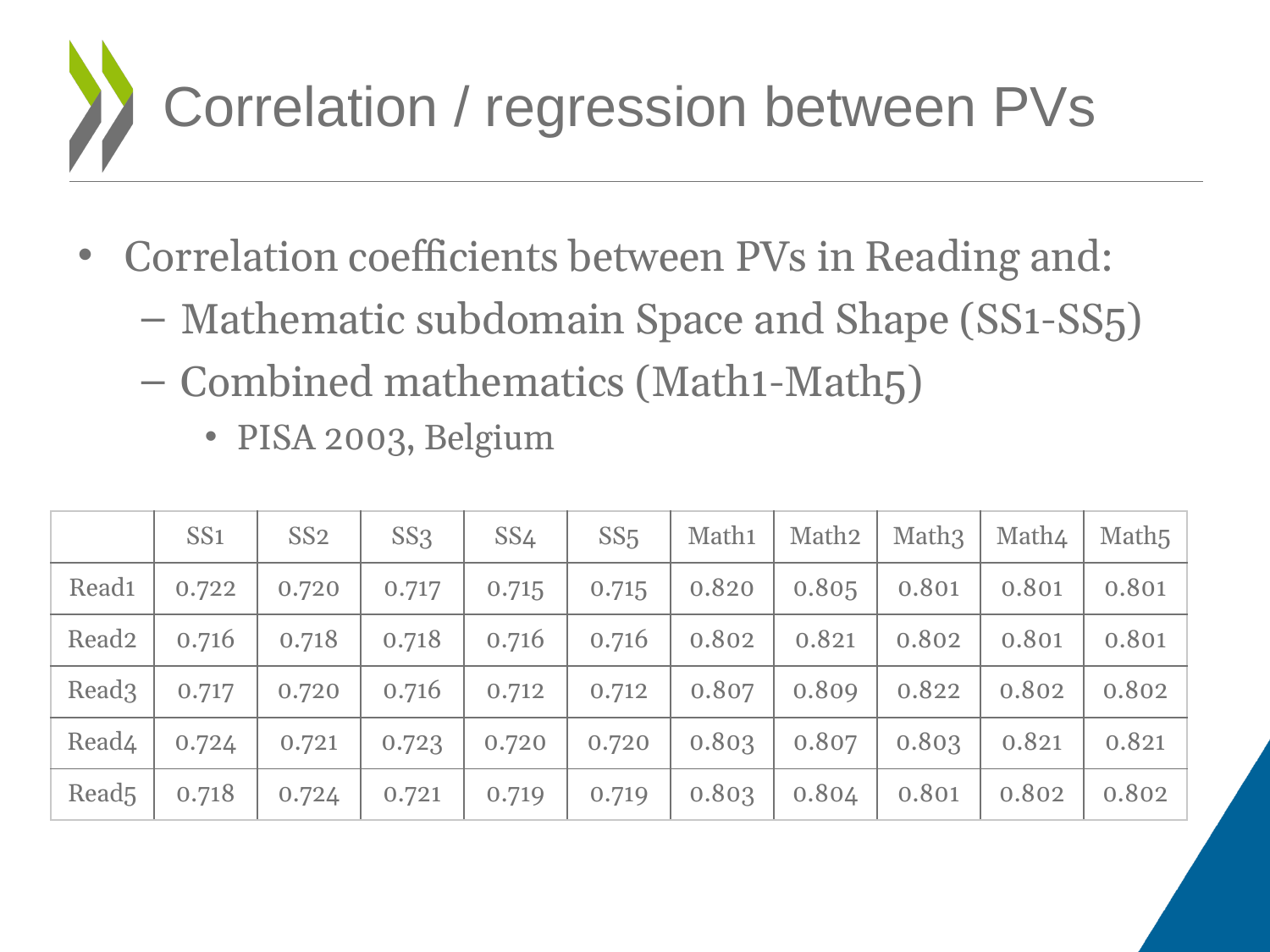

# Correlation / regression between PVs
Correlation coefficients between PVs in Reading and:
Mathematic subdomain Space and Shape (SS1-SS5)
Combined mathematics (Math1-Math5)
PISA 2003, Belgium
|  | SS1 | SS2 | SS3 | SS4 | SS5 | Math1 | Math2 | Math3 | Math4 | Math5 |
| --- | --- | --- | --- | --- | --- | --- | --- | --- | --- | --- |
| Read1 | 0.722 | 0.720 | 0.717 | 0.715 | 0.715 | 0.820 | 0.805 | 0.801 | 0.801 | 0.801 |
| Read2 | 0.716 | 0.718 | 0.718 | 0.716 | 0.716 | 0.802 | 0.821 | 0.802 | 0.801 | 0.801 |
| Read3 | 0.717 | 0.720 | 0.716 | 0.712 | 0.712 | 0.807 | 0.809 | 0.822 | 0.802 | 0.802 |
| Read4 | 0.724 | 0.721 | 0.723 | 0.720 | 0.720 | 0.803 | 0.807 | 0.803 | 0.821 | 0.821 |
| Read5 | 0.718 | 0.724 | 0.721 | 0.719 | 0.719 | 0.803 | 0.804 | 0.801 | 0.802 | 0.802 |